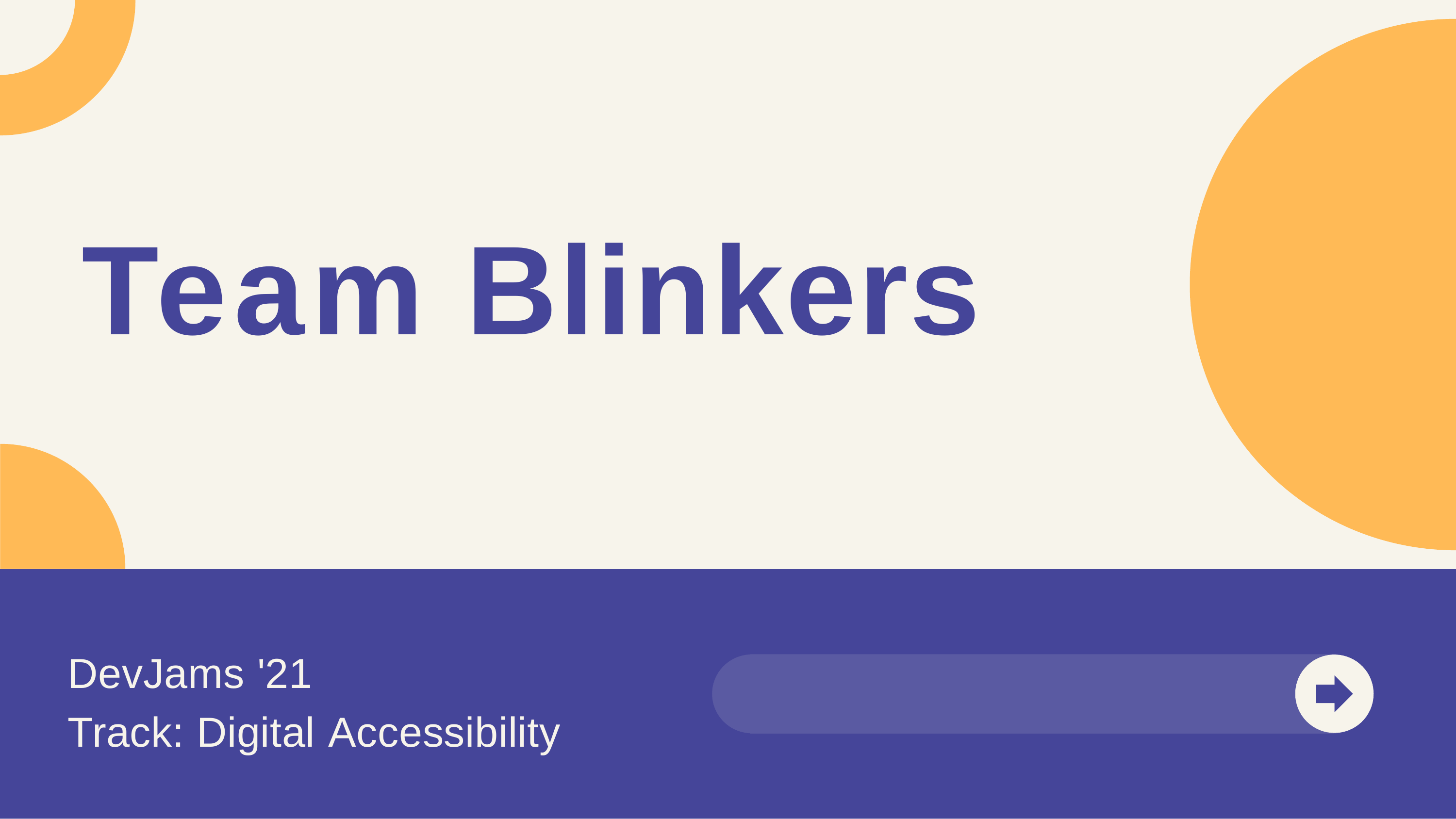

# Team Blinkers

DevJams '21
Track: Digital Accessibility